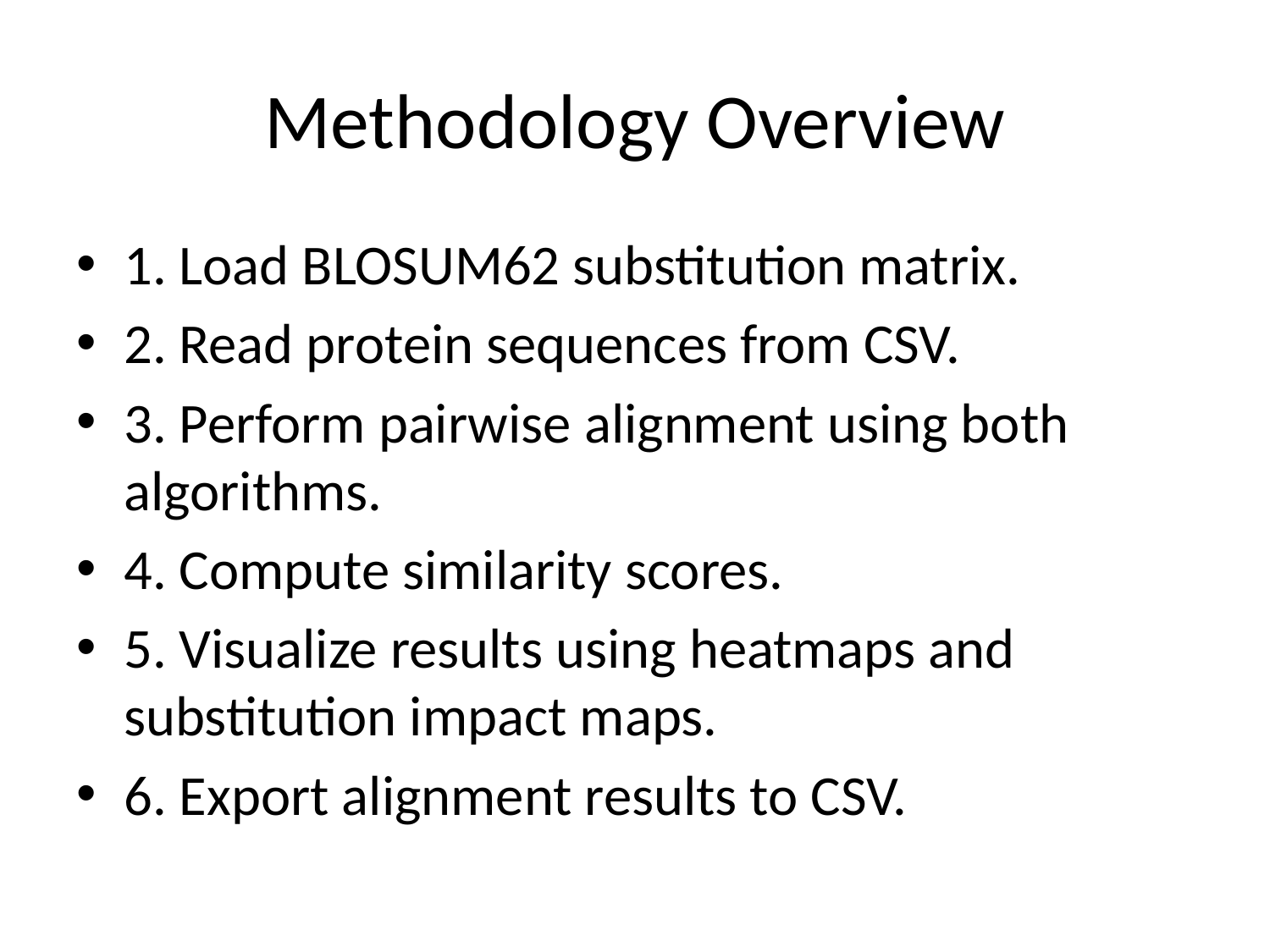

# Methodology Overview
1. Load BLOSUM62 substitution matrix.
2. Read protein sequences from CSV.
3. Perform pairwise alignment using both algorithms.
4. Compute similarity scores.
5. Visualize results using heatmaps and substitution impact maps.
6. Export alignment results to CSV.